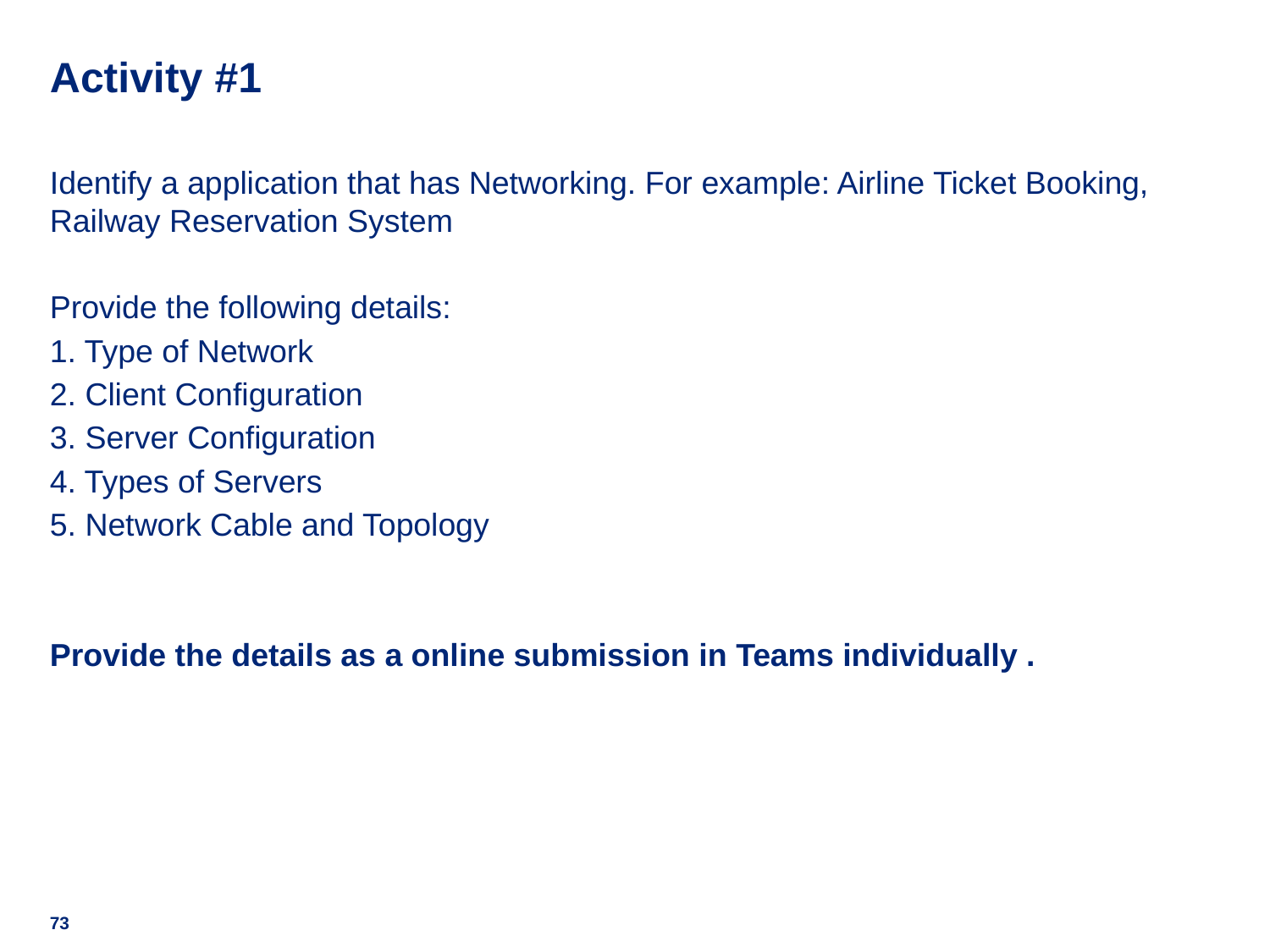

# Activity #1
Identify a application that has Networking. For example: Airline Ticket Booking, Railway Reservation System

Provide the following details:
1. Type of Network
2. Client Configuration
3. Server Configuration
4. Types of Servers
5. Network Cable and Topology

Provide the details as a online submission in Teams individually .
73